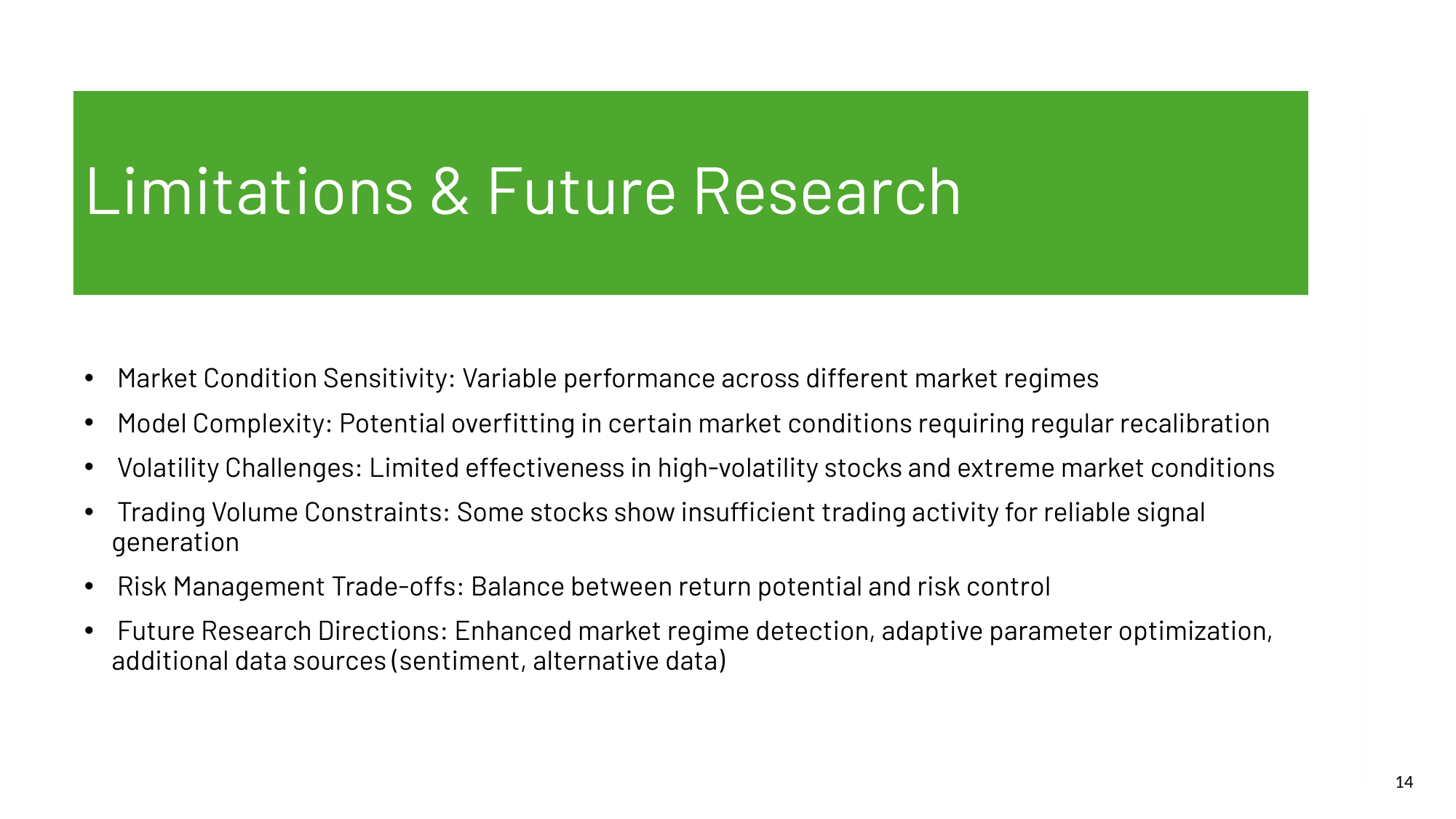

# Limitations & Future Research
 Market Condition Sensitivity: Variable performance across different market regimes
 Model Complexity: Potential overfitting in certain market conditions requiring regular recalibration
 Volatility Challenges: Limited effectiveness in high-volatility stocks and extreme market conditions
 Trading Volume Constraints: Some stocks show insufficient trading activity for reliable signal generation
 Risk Management Trade-offs: Balance between return potential and risk control
 Future Research Directions: Enhanced market regime detection, adaptive parameter optimization, additional data sources (sentiment, alternative data)
14